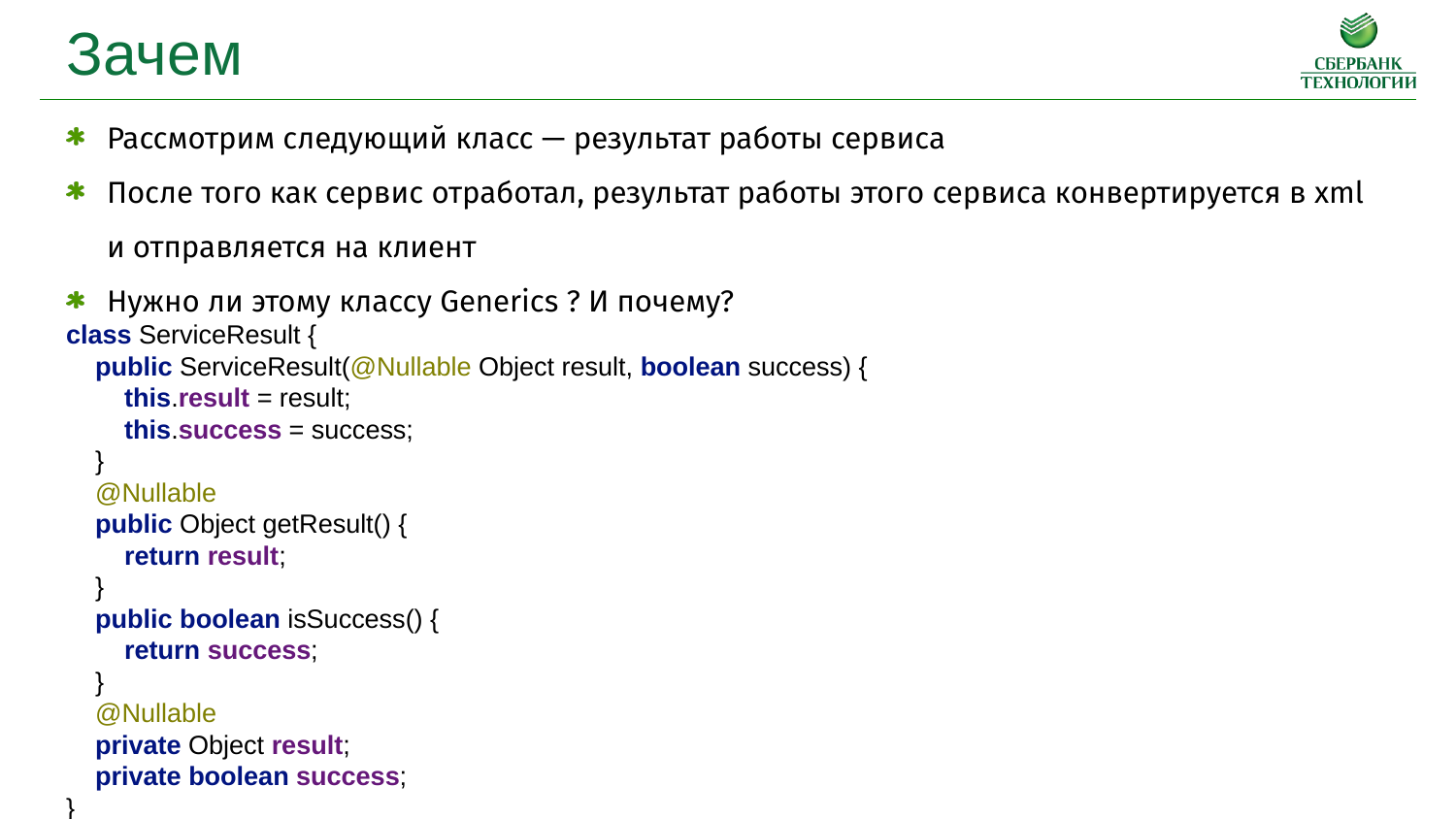

Зачем
Рассмотрим следующий класс — результат работы сервиса
После того как сервис отработал, результат работы этого сервиса конвертируется в xml и отправляется на клиент
Нужно ли этому классу Generics ? И почему?
class ServiceResult {
    public ServiceResult(@Nullable Object result, boolean success) {
        this.result = result;
        this.success = success;
    }
    @Nullable
    public Object getResult() {
        return result;
    }
    public boolean isSuccess() {
        return success;
    }
    @Nullable
    private Object result;
    private boolean success;
}